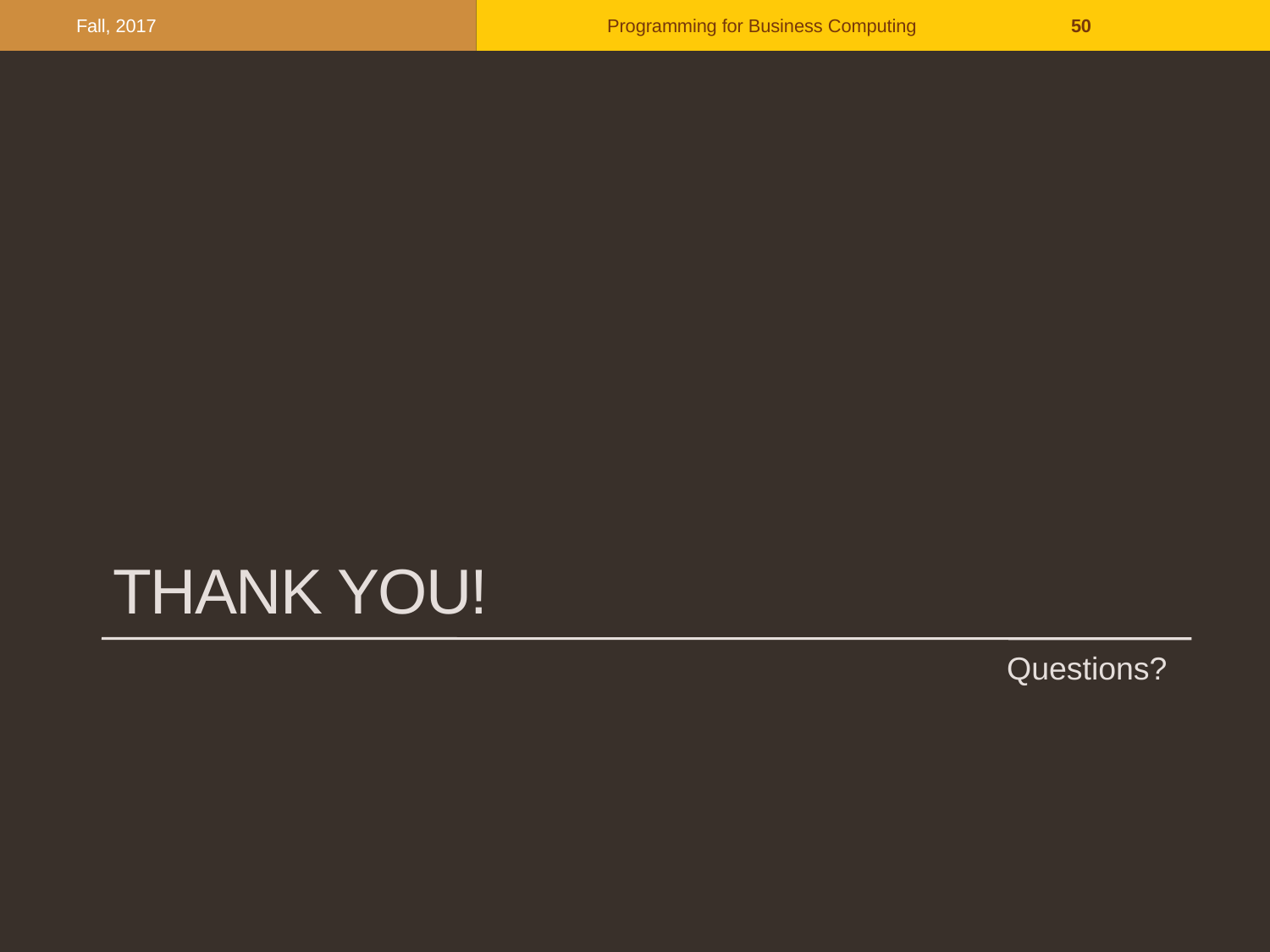

Fall, 2017
Programming for Business Computing
50
# Thank You!
Questions?